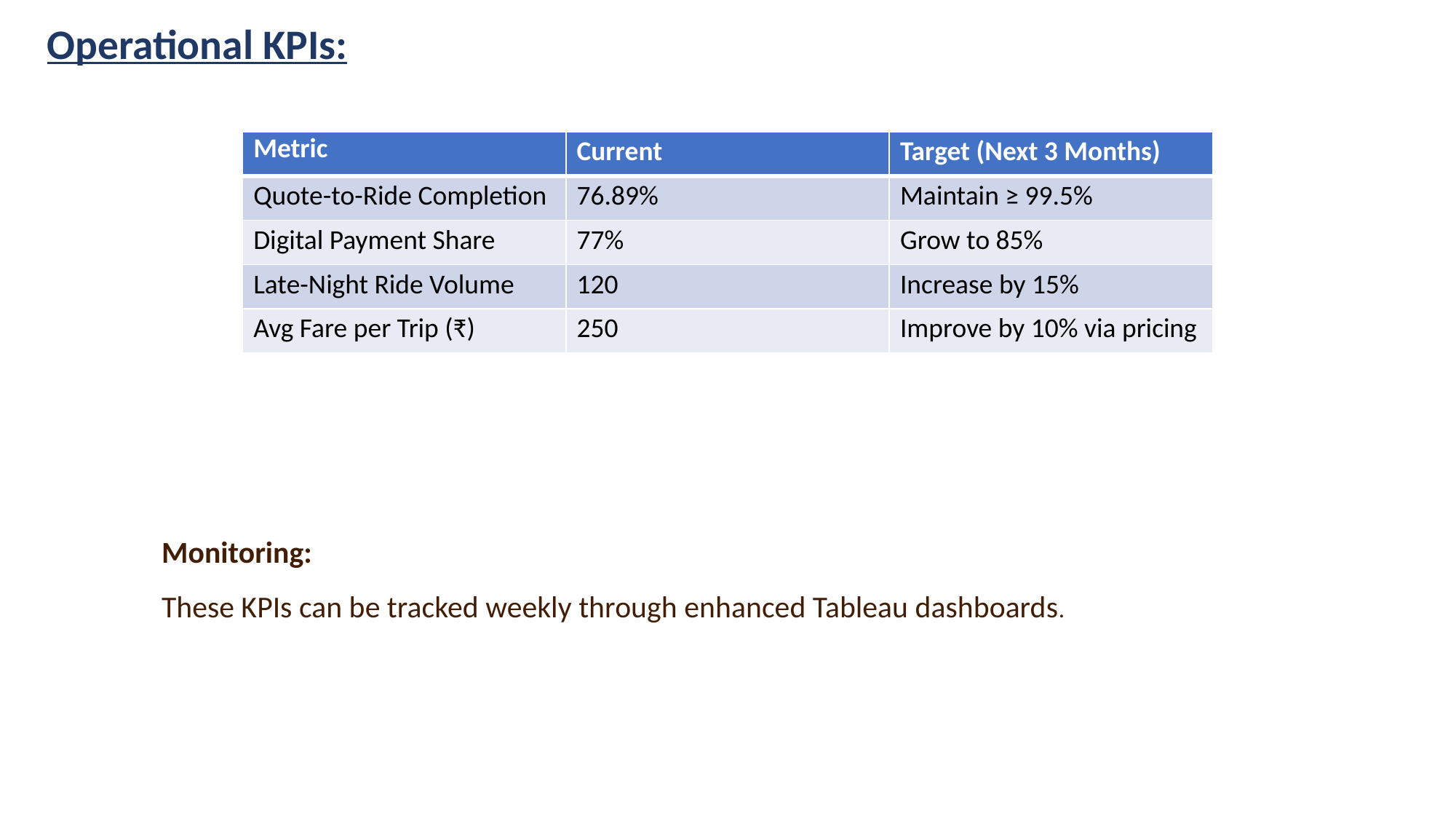

# Operational KPIs:
| Metric | Current | Target (Next 3 Months) |
| --- | --- | --- |
| Quote-to-Ride Completion | 76.89% | Maintain ≥ 99.5% |
| Digital Payment Share | 77% | Grow to 85% |
| Late-Night Ride Volume | 120 | Increase by 15% |
| Avg Fare per Trip (₹) | 250 | Improve by 10% via pricing |
Monitoring:
These KPIs can be tracked weekly through enhanced Tableau dashboards.